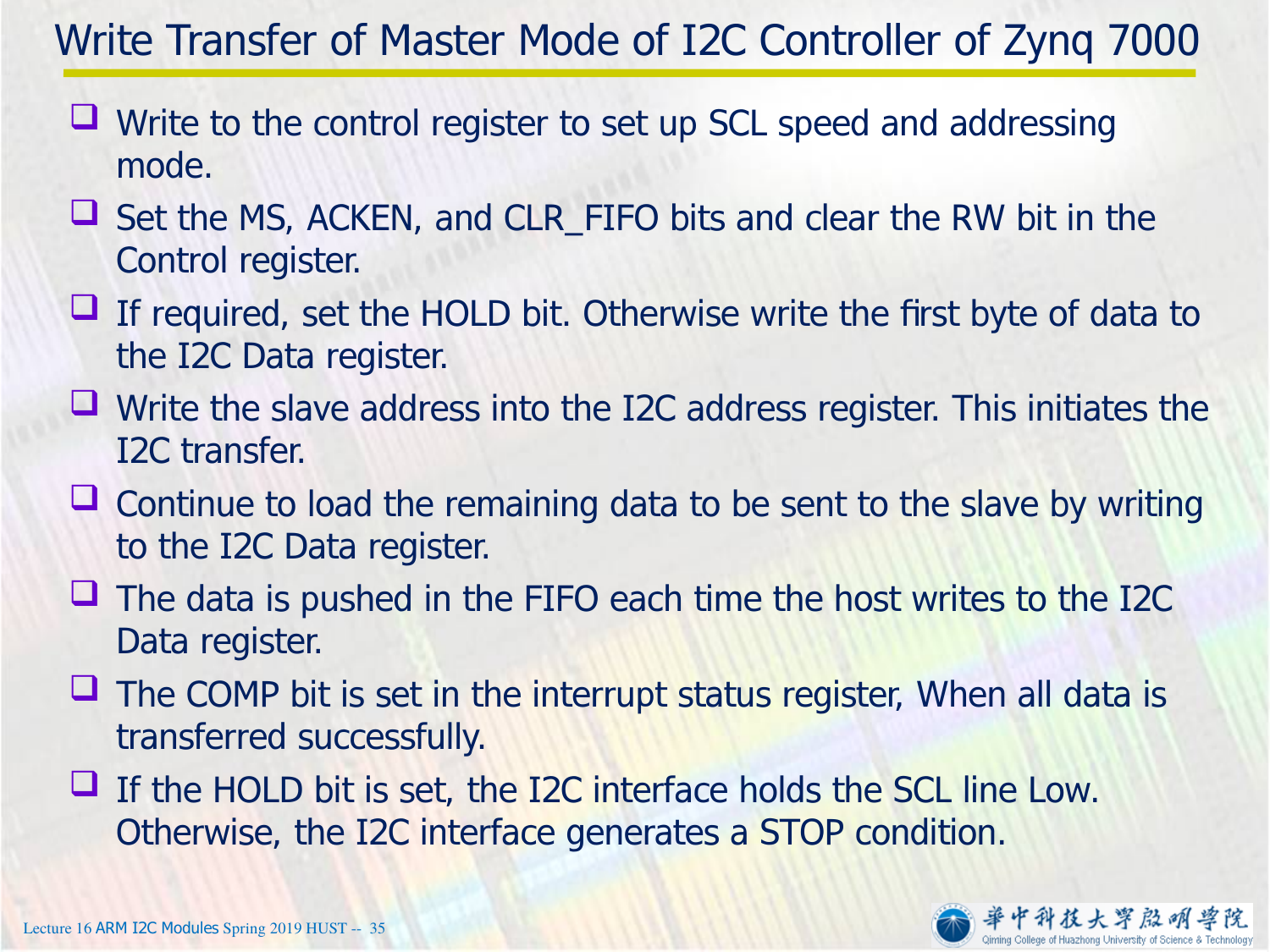

# Write Transfer of Master Mode of I2C Controller of Zynq 7000
Write to the control register to set up SCL speed and addressing mode.
Set the MS, ACKEN, and CLR_FIFO bits and clear the RW bit in the Control register.
If required, set the HOLD bit. Otherwise write the first byte of data to the I2C Data register.
Write the slave address into the I2C address register. This initiates the I2C transfer.
Continue to load the remaining data to be sent to the slave by writing to the I2C Data register.
The data is pushed in the FIFO each time the host writes to the I2C Data register.
The COMP bit is set in the interrupt status register, When all data is transferred successfully.
If the HOLD bit is set, the I2C interface holds the SCL line Low. Otherwise, the I2C interface generates a STOP condition.